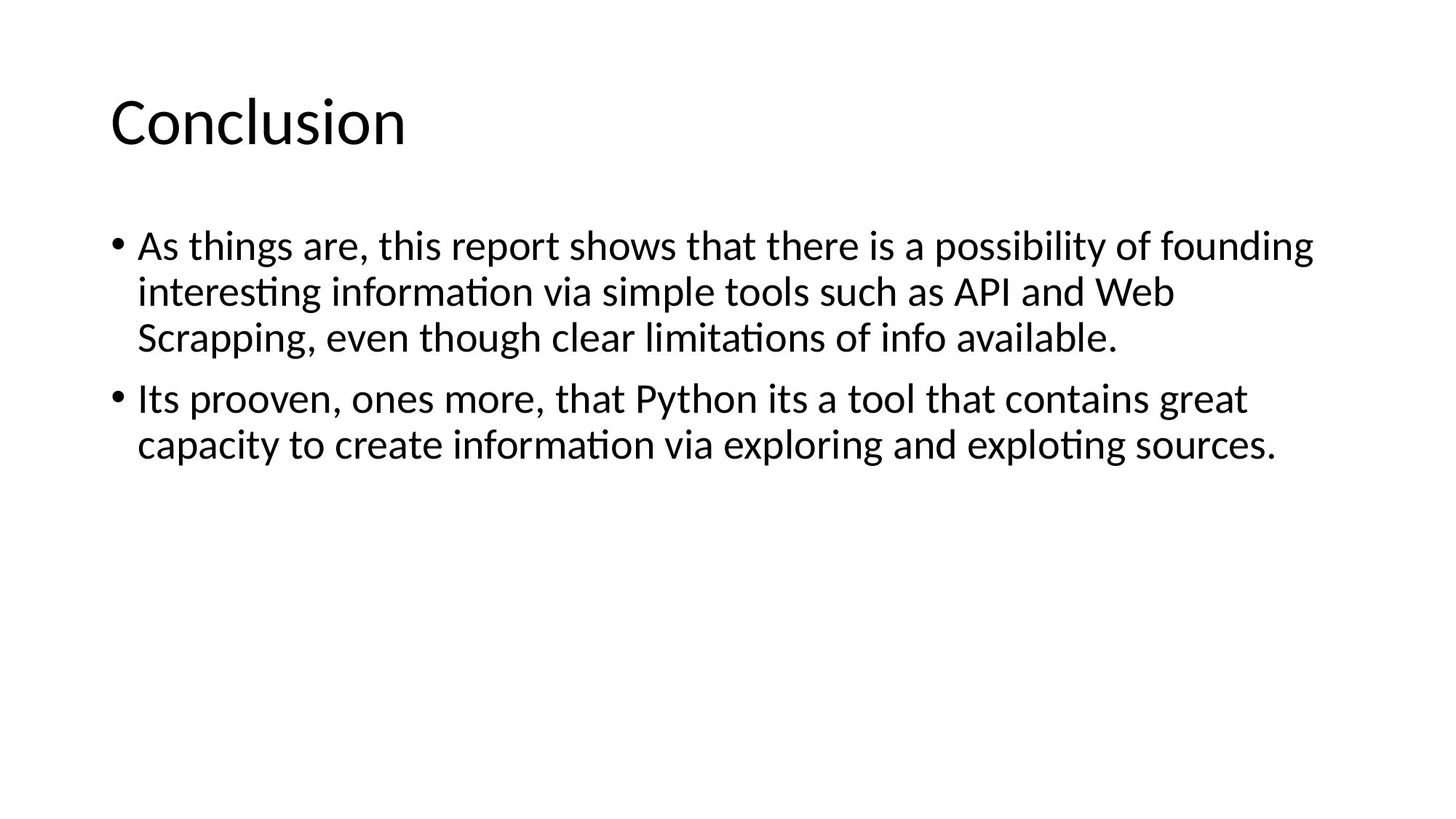

# Conclusion
As things are, this report shows that there is a possibility of founding interesting information via simple tools such as API and Web Scrapping, even though clear limitations of info available.
Its prooven, ones more, that Python its a tool that contains great capacity to create information via exploring and exploting sources.